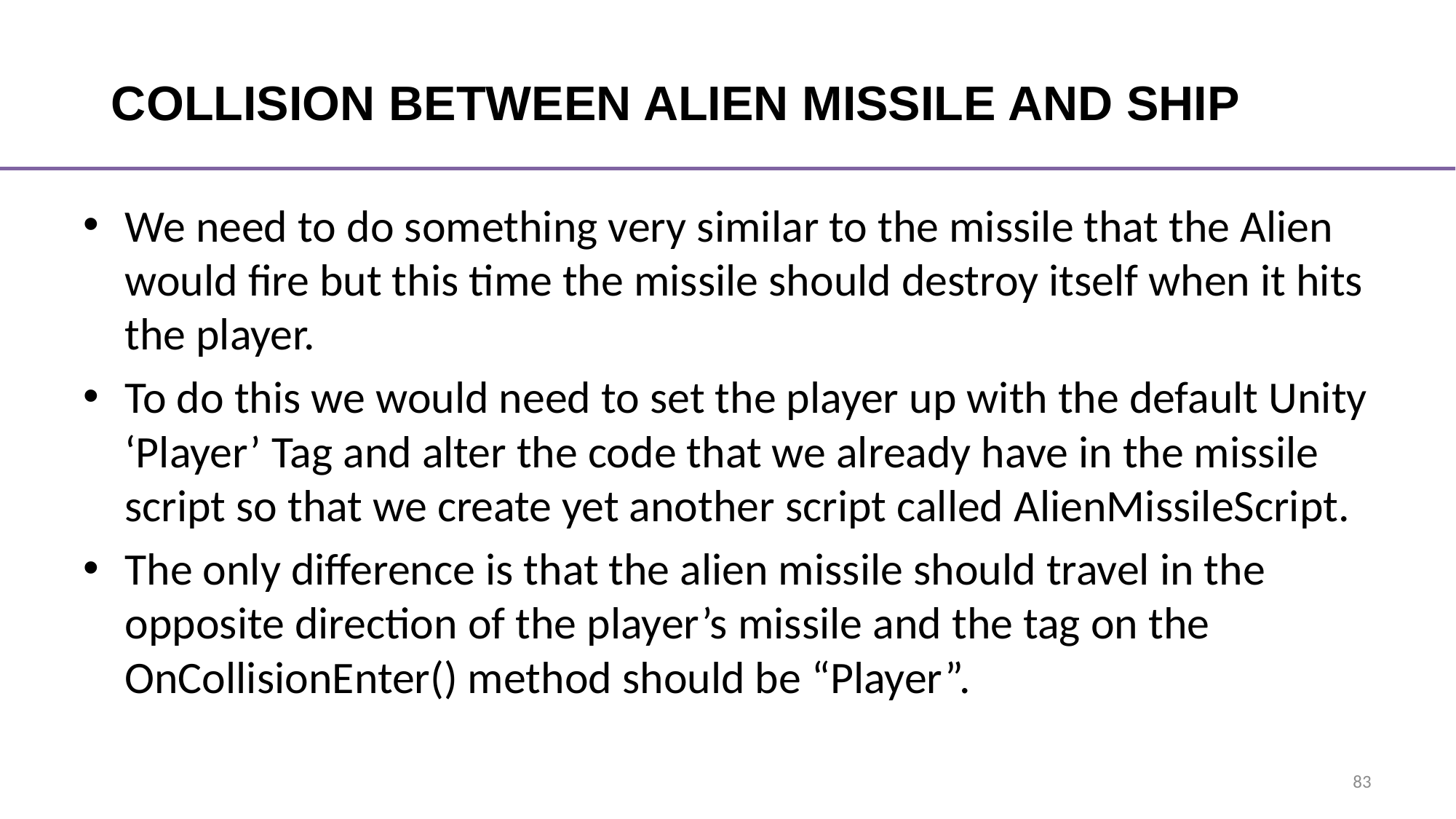

# Collision Between Alien Missile and ship
We need to do something very similar to the missile that the Alien would fire but this time the missile should destroy itself when it hits the player.
To do this we would need to set the player up with the default Unity ‘Player’ Tag and alter the code that we already have in the missile script so that we create yet another script called AlienMissileScript.
The only difference is that the alien missile should travel in the opposite direction of the player’s missile and the tag on the OnCollisionEnter() method should be “Player”.

83